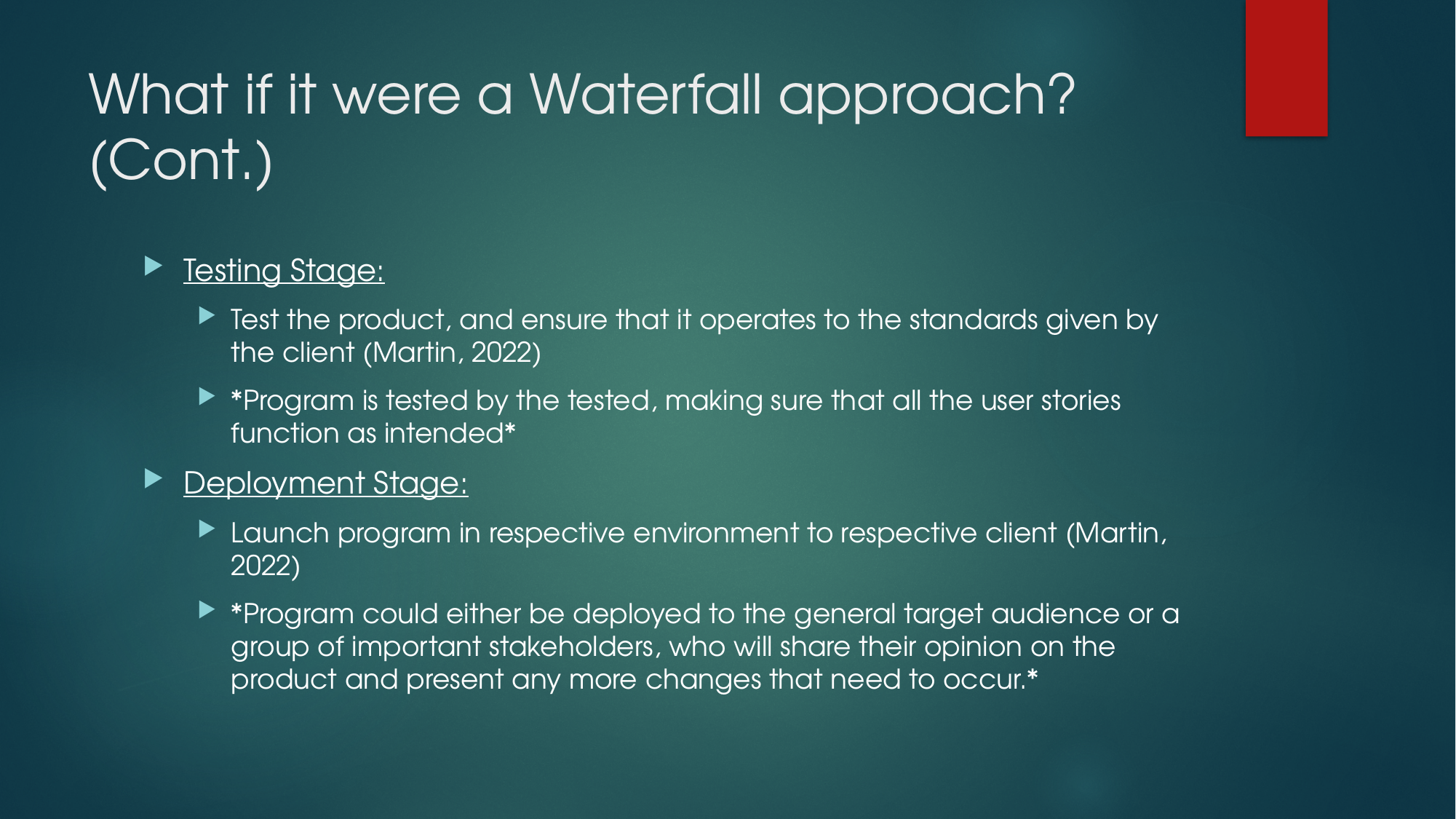

# What if it were a Waterfall approach? (Cont.)
Testing Stage:
Test the product, and ensure that it operates to the standards given by the client (Martin, 2022)
*Program is tested by the tested, making sure that all the user stories function as intended*
Deployment Stage:
Launch program in respective environment to respective client (Martin, 2022)
*Program could either be deployed to the general target audience or a group of important stakeholders, who will share their opinion on the product and present any more changes that need to occur.*